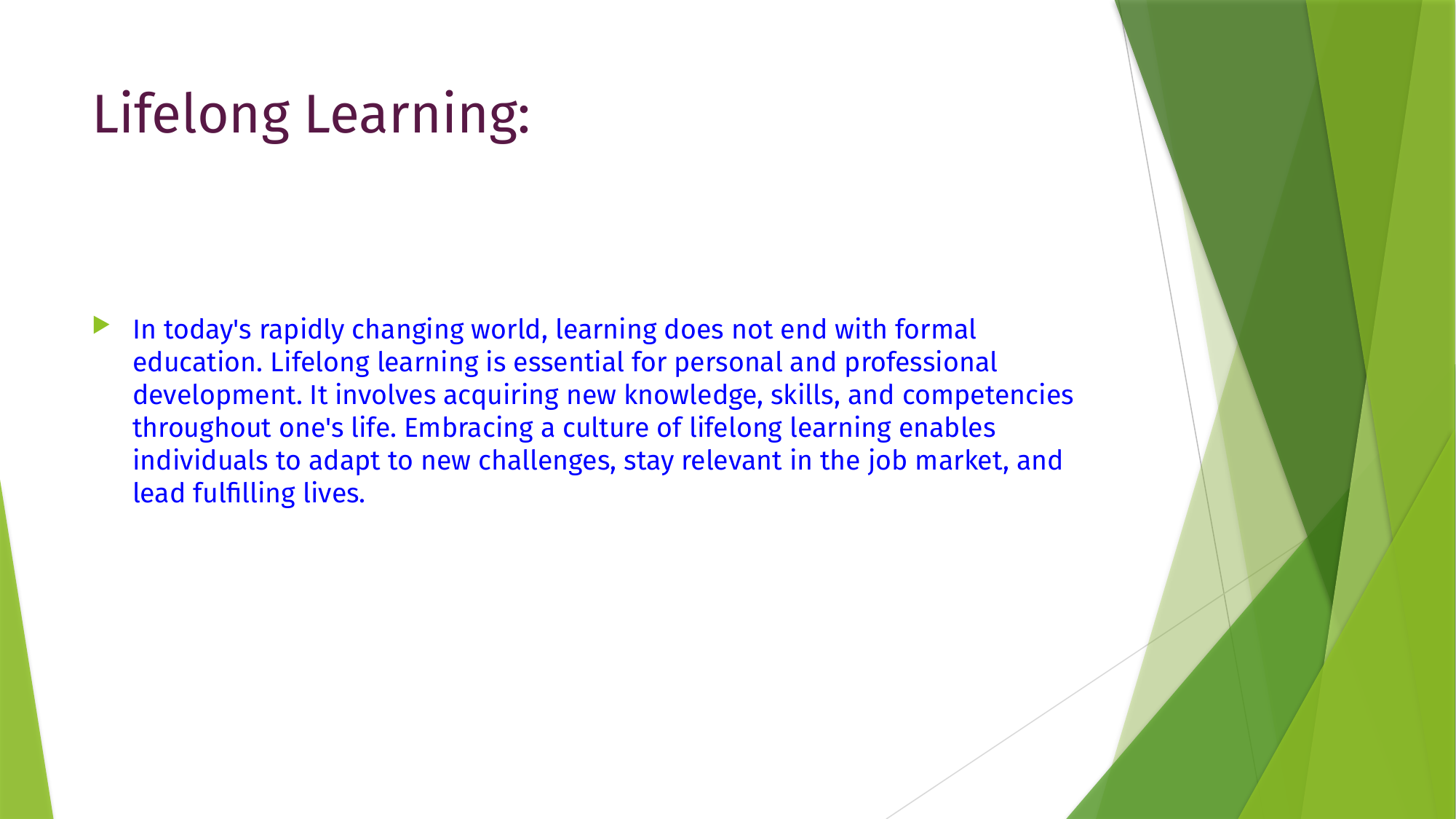

# Lifelong Learning:

In today's rapidly changing world, learning does not end with formal education. Lifelong learning is essential for personal and professional development. It involves acquiring new knowledge, skills, and competencies throughout one's life. Embracing a culture of lifelong learning enables individuals to adapt to new challenges, stay relevant in the job market, and lead fulfilling lives.